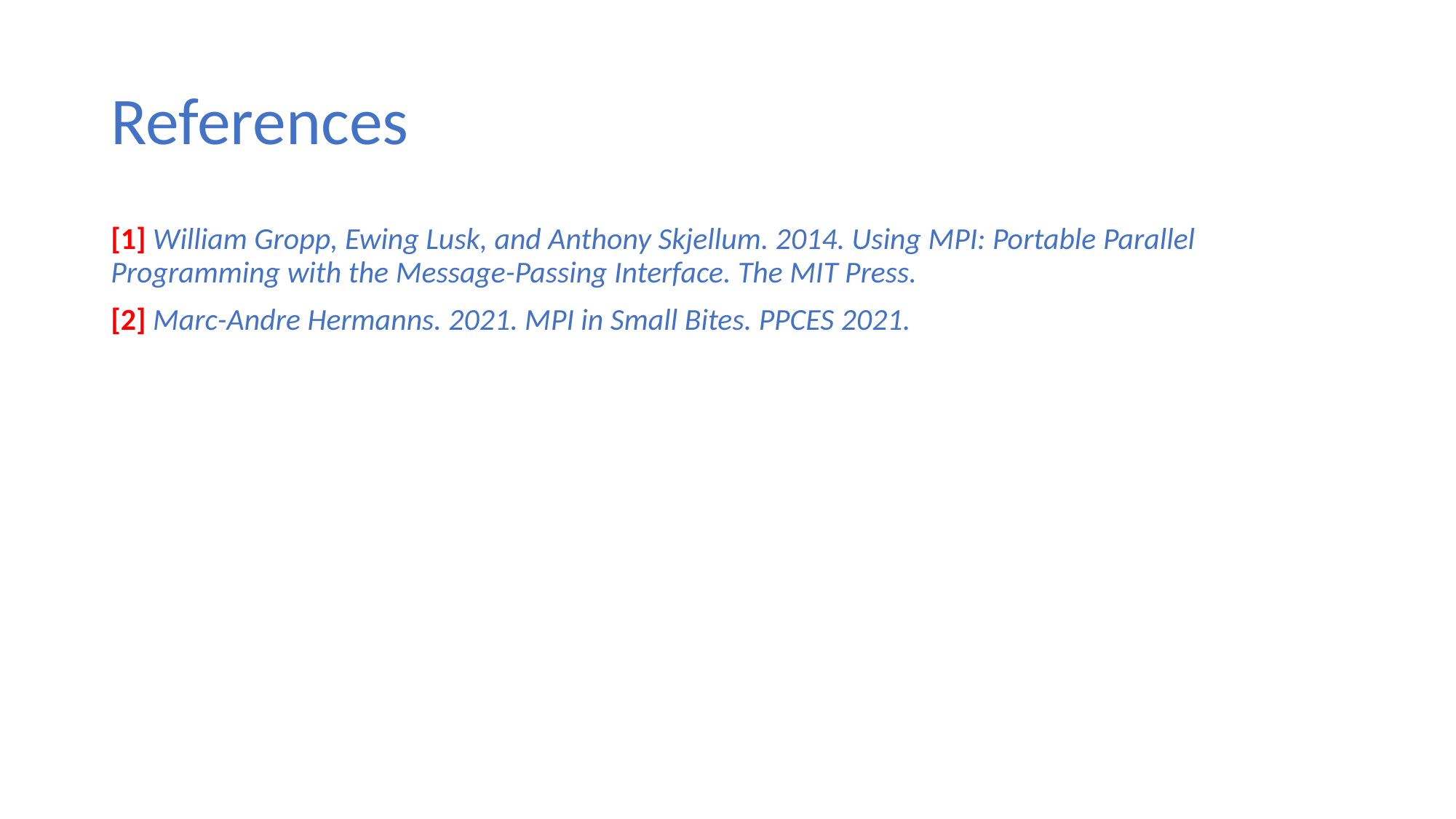

# References
[1] William Gropp, Ewing Lusk, and Anthony Skjellum. 2014. Using MPI: Portable Parallel Programming with the Message-Passing Interface. The MIT Press.
[2] Marc-Andre Hermanns. 2021. MPI in Small Bites. PPCES 2021.